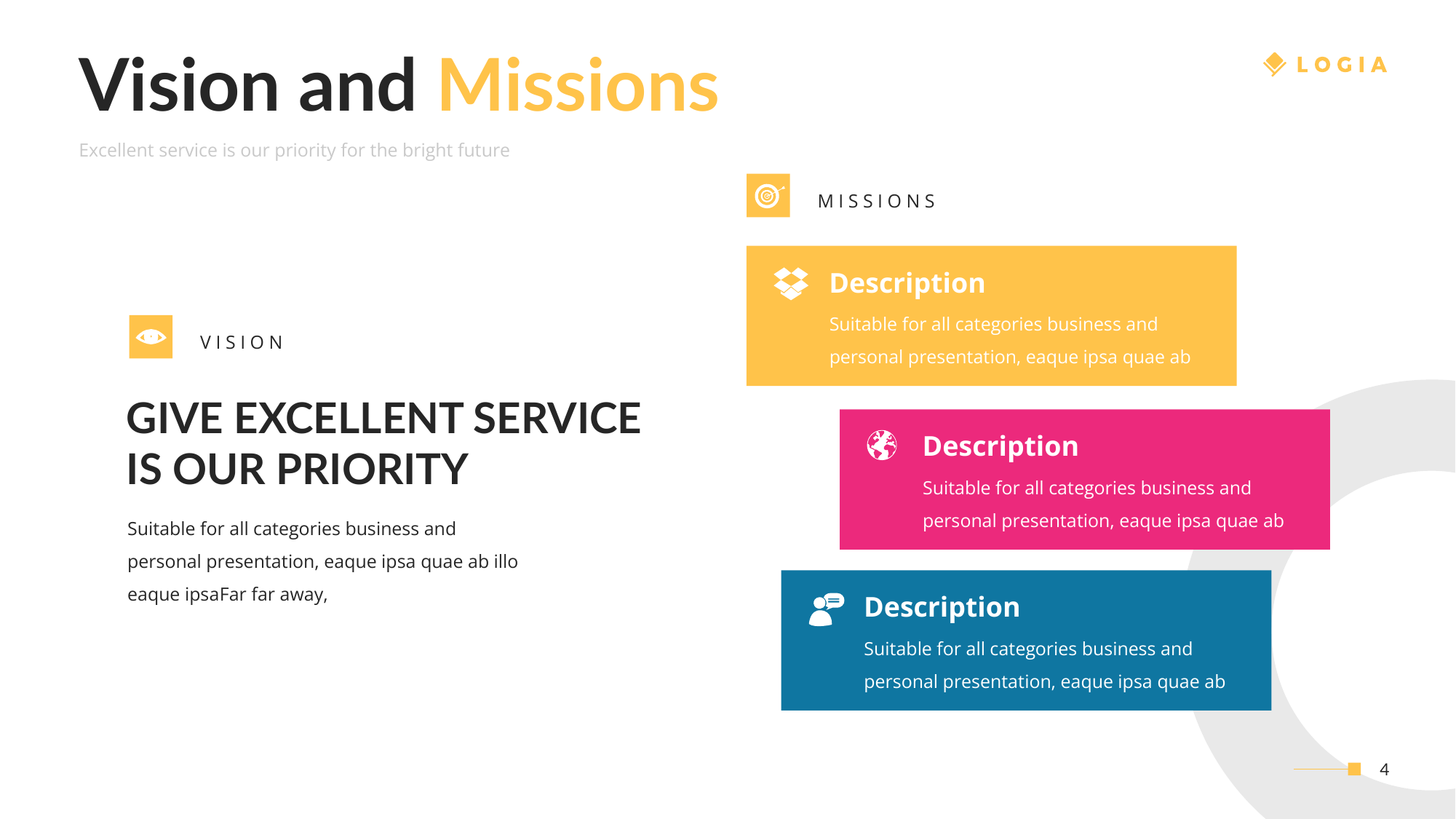

Vision and Missions

Excellent service is our priority for the bright future
M I S S I O N S

Description

Suitable for all categories business and personal presentation, eaque ipsa quae ab
V I S I O N

GIVE EXCELLENT SERVICE IS OUR PRIORITY

Description

Suitable for all categories business and personal presentation, eaque ipsa quae ab
Suitable for all categories business and personal presentation, eaque ipsa quae ab illo eaque ipsaFar far away,

Description

Suitable for all categories business and personal presentation, eaque ipsa quae ab